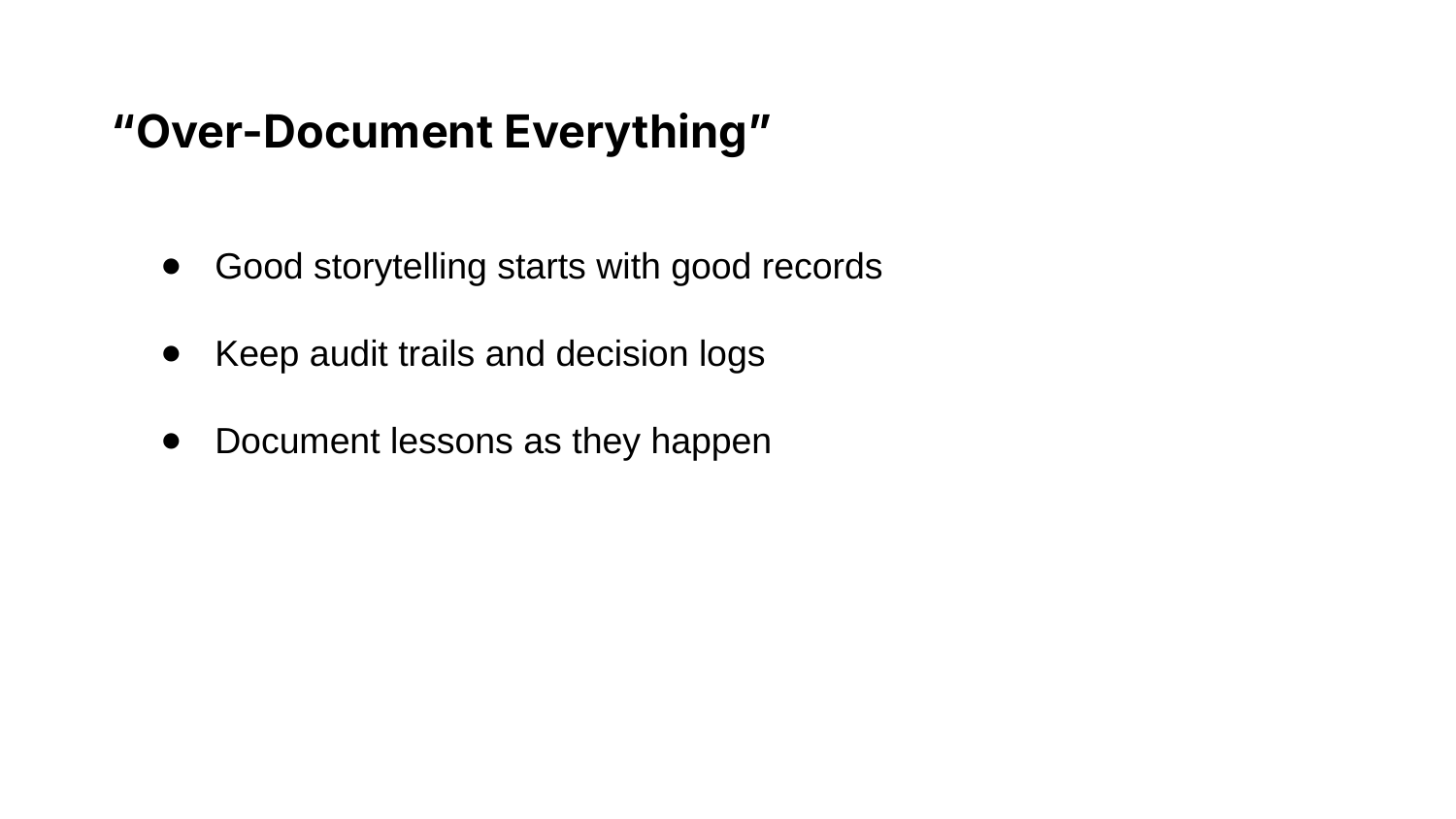

“Over-Document Everything”
Good storytelling starts with good records

Keep audit trails and decision logs

Document lessons as they happen